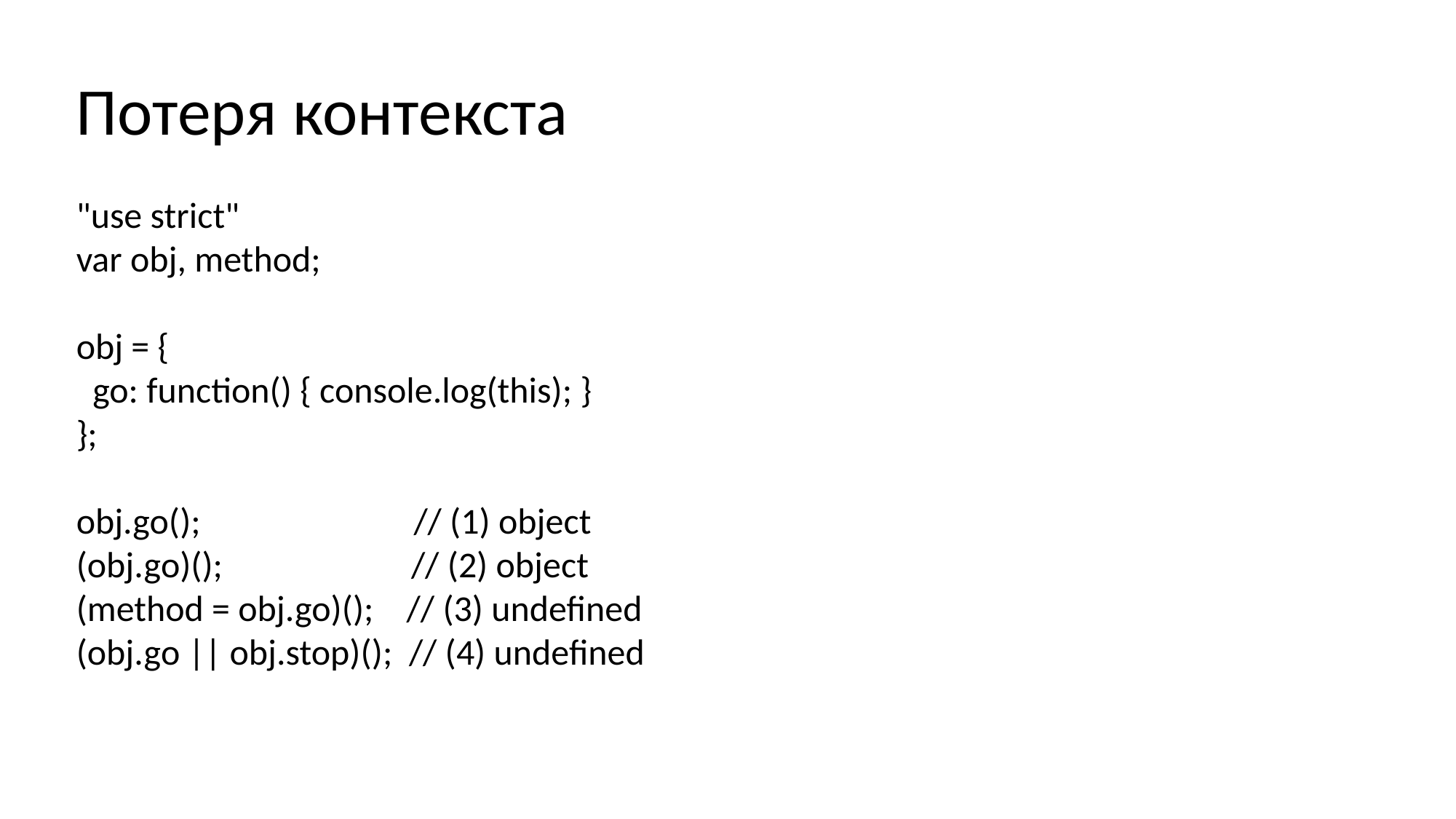

Потеря контекста

"use strict"
var obj, method;

obj = {
  go: function() { console.log(this); }
};

obj.go();                          // (1) object
(obj.go)();                       // (2) object
(method = obj.go)();    // (3) undefined
(obj.go || obj.stop)();  // (4) undefined